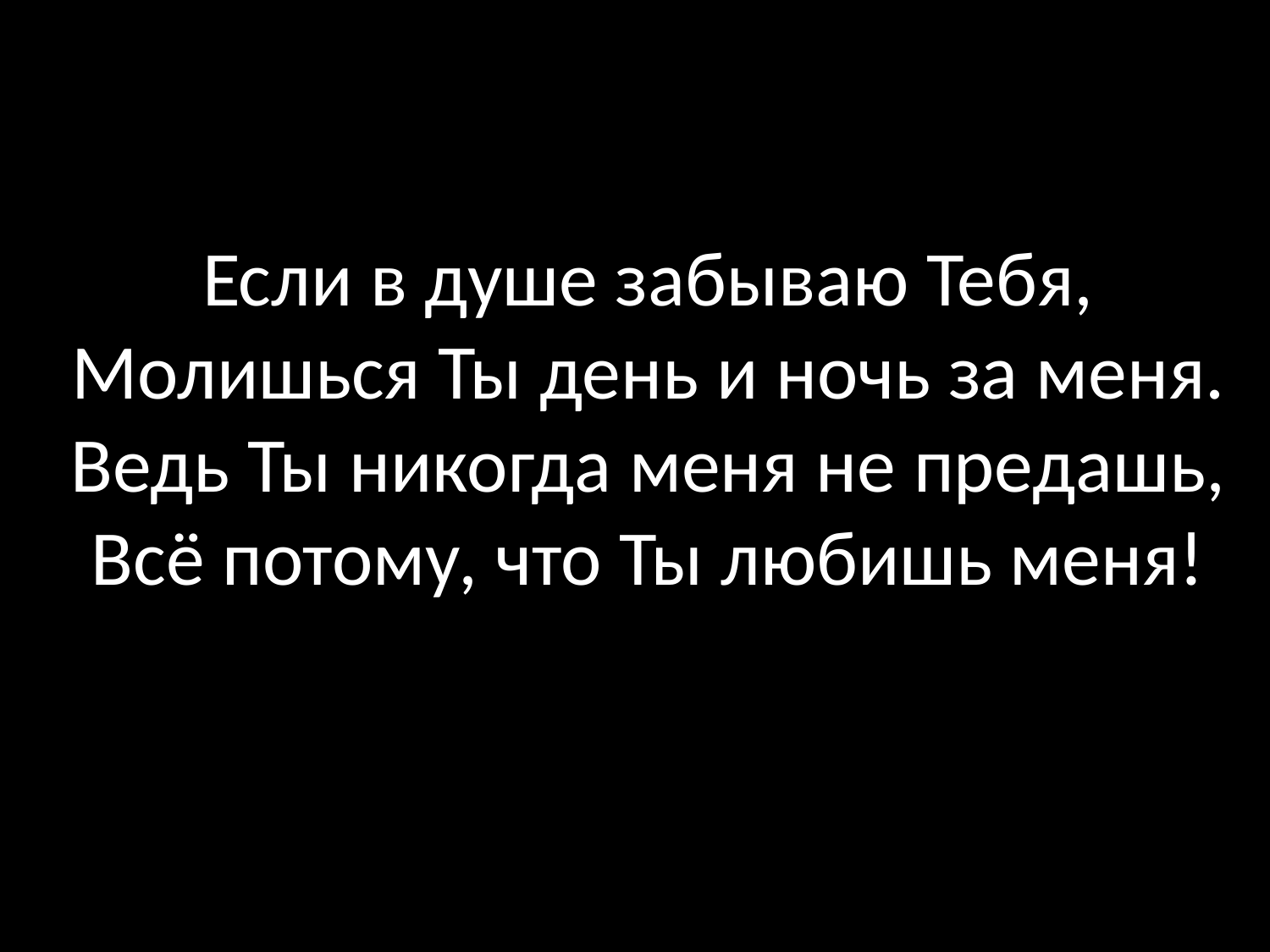

Если в душе забываю Тебя,
Молишься Ты день и ночь за меня.
Ведь Ты никогда меня не предашь,
Всё потому, что Ты любишь меня!